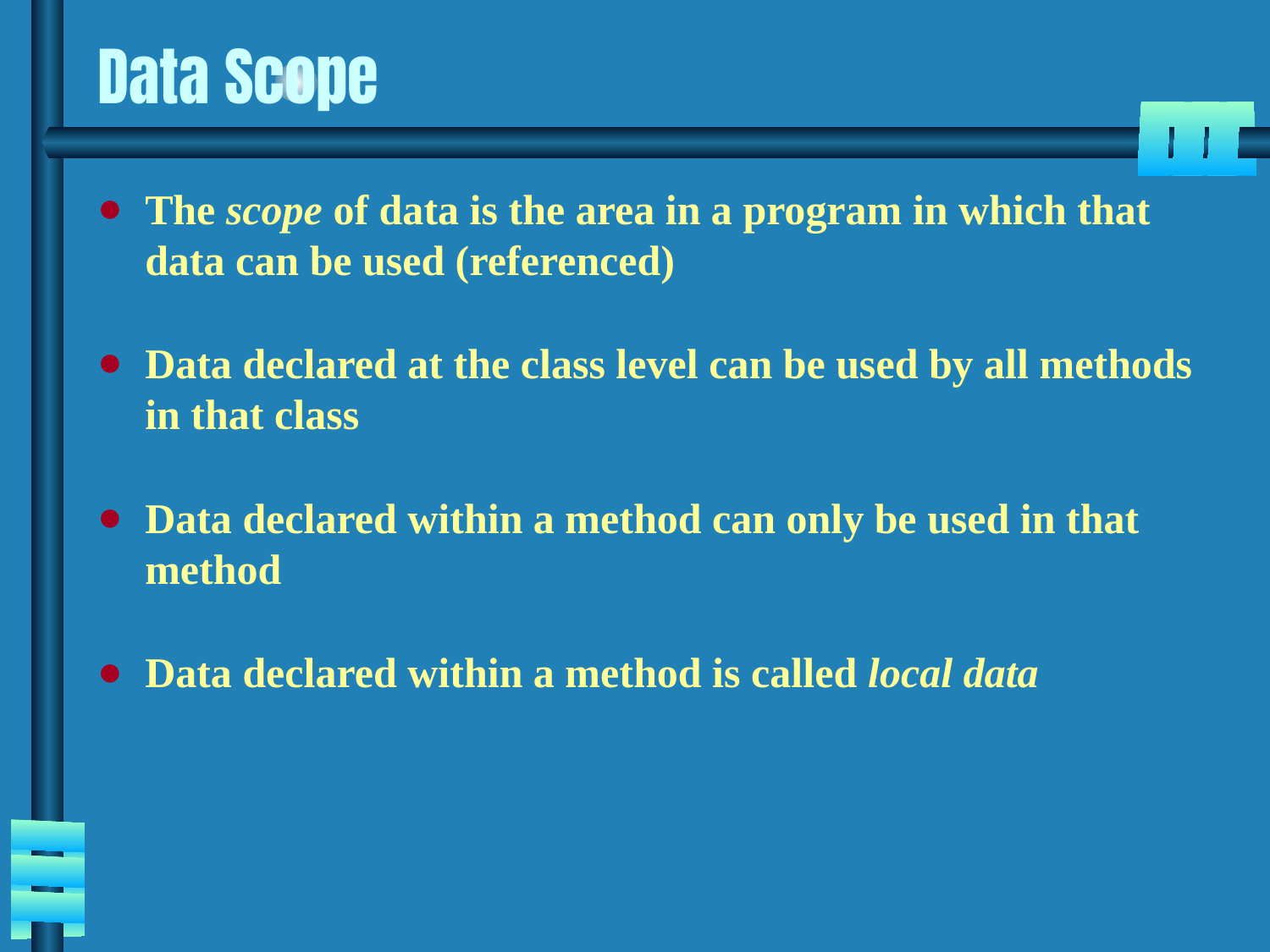

# Data Scope
The scope of data is the area in a program in which that data can be used (referenced)

Data declared at the class level can be used by all methods in that class

Data declared within a method can only be used in that method

Data declared within a method is called local data